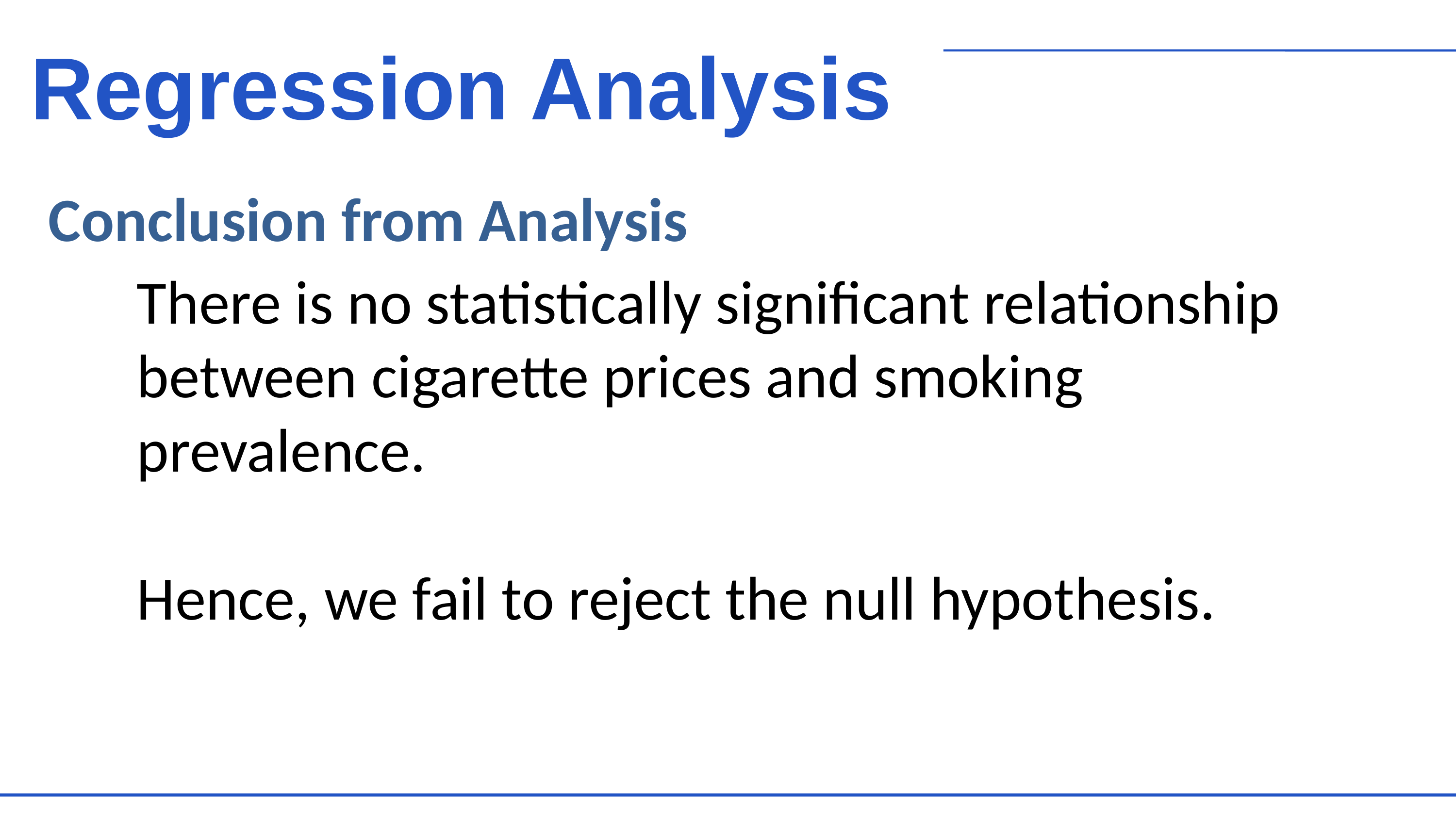

Regression Analysis

Conclusion from Analysis

There is no statistically significant relationship between cigarette prices and smoking prevalence.

Hence, we fail to reject the null hypothesis.